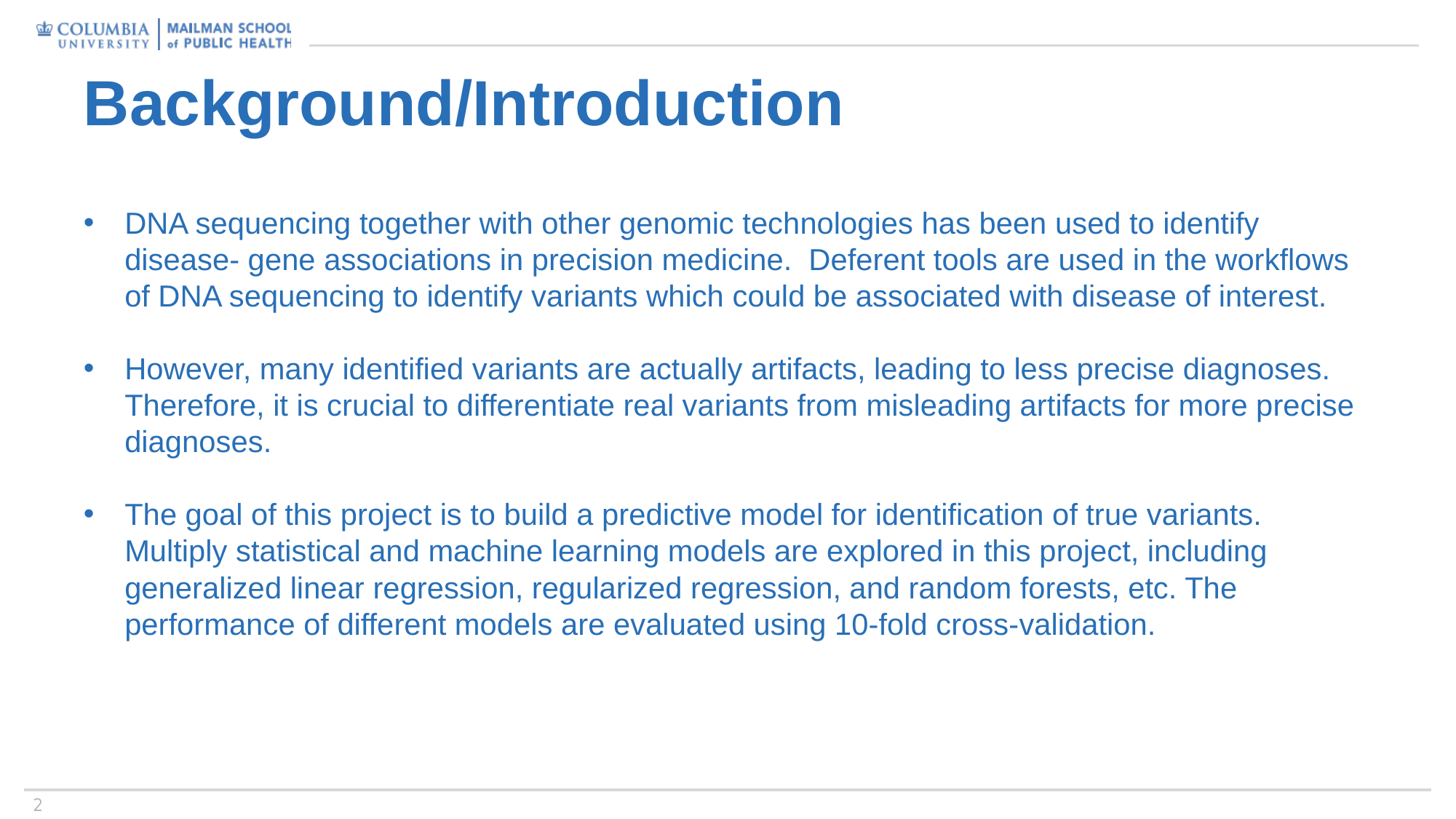

# Background/Introduction
DNA sequencing together with other genomic technologies has been used to identify disease- gene associations in precision medicine.  Deferent tools are used in the workflows of DNA sequencing to identify variants which could be associated with disease of interest.

However, many identified variants are actually artifacts, leading to less precise diagnoses.  Therefore, it is crucial to differentiate real variants from misleading artifacts for more precise diagnoses.

The goal of this project is to build a predictive model for identification of true variants. Multiply statistical and machine learning models are explored in this project, including generalized linear regression, regularized regression, and random forests, etc. The performance of different models are evaluated using 10-fold cross-validation.